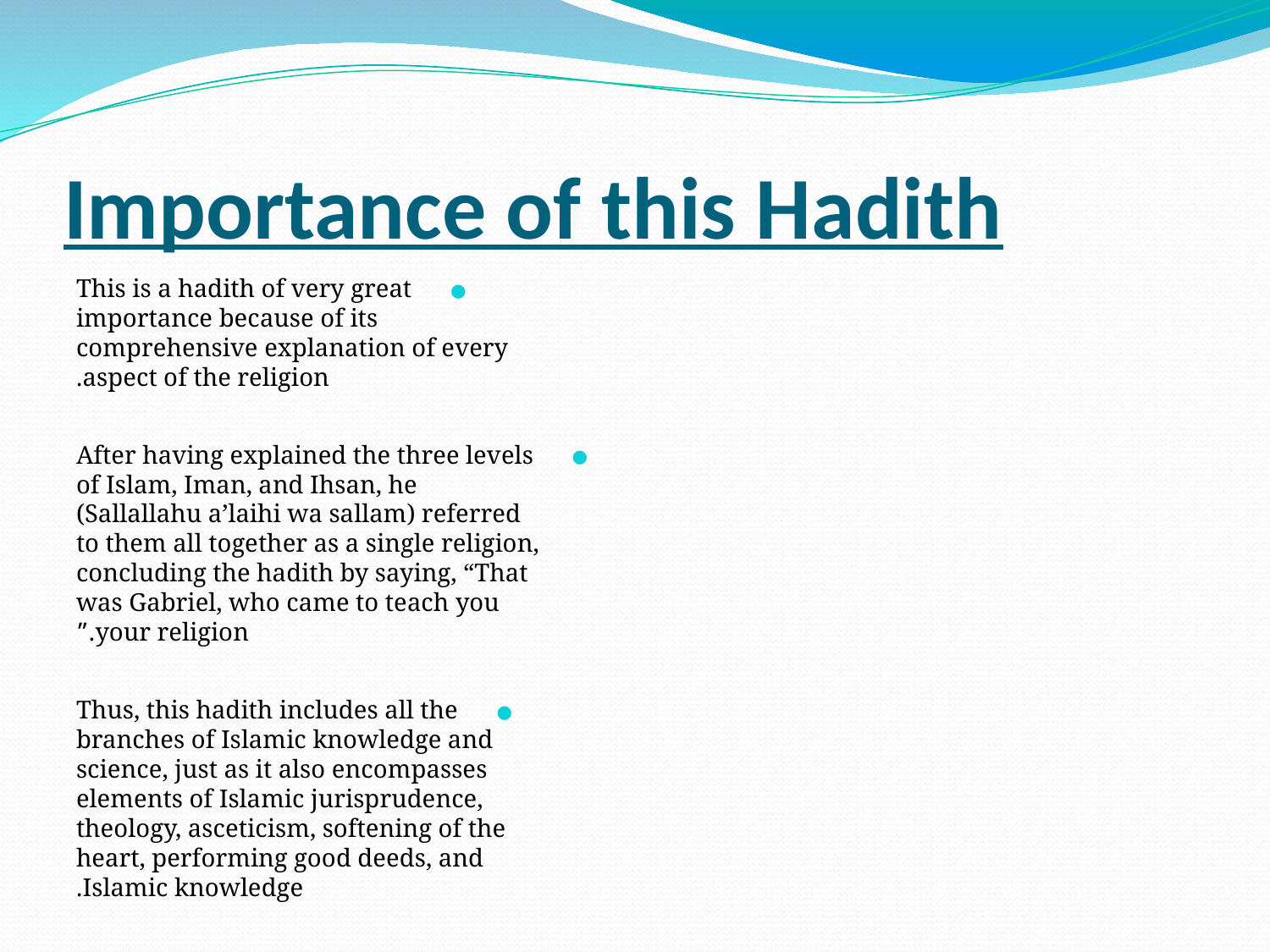

# Importance of this Hadith
This is a hadith of very great importance because of its comprehensive explanation of every aspect of the religion.

After having explained the three levels of Islam, Iman, and Ihsan, he (Sallallahu a’laihi wa sallam) referred to them all together as a single religion, concluding the hadith by saying, “That was Gabriel, who came to teach you your religion.”

Thus, this hadith includes all the branches of Islamic knowledge and science, just as it also encompasses elements of Islamic jurisprudence, theology, asceticism, softening of the heart, performing good deeds, and Islamic knowledge.